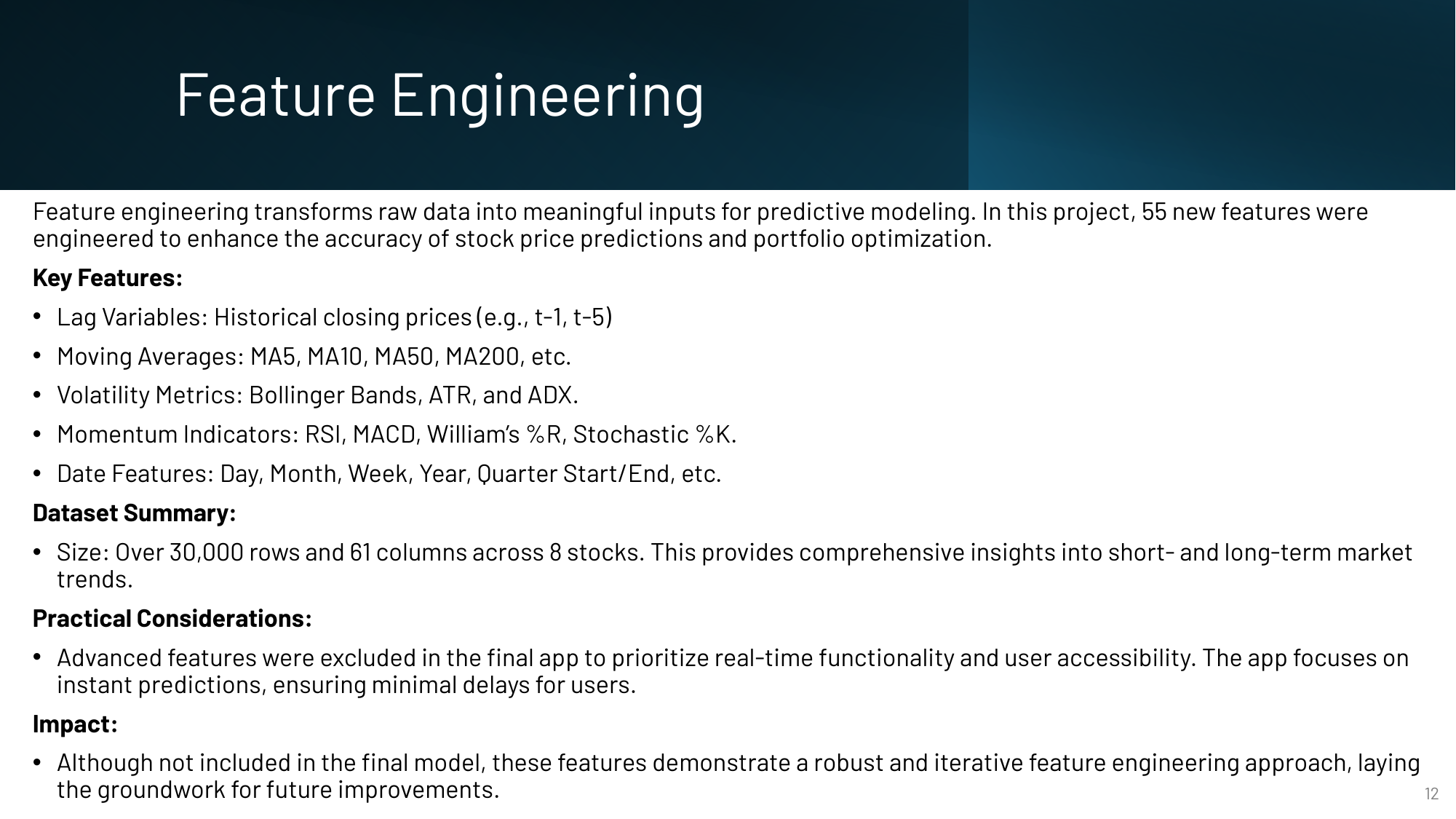

# Feature Engineering
Feature engineering transforms raw data into meaningful inputs for predictive modeling. In this project, 55 new features were engineered to enhance the accuracy of stock price predictions and portfolio optimization.
Key Features:
Lag Variables: Historical closing prices (e.g., t-1, t-5)
Moving Averages: MA5, MA10, MA50, MA200, etc.
Volatility Metrics: Bollinger Bands, ATR, and ADX.
Momentum Indicators: RSI, MACD, William’s %R, Stochastic %K.
Date Features: Day, Month, Week, Year, Quarter Start/End, etc.
Dataset Summary:
Size: Over 30,000 rows and 61 columns across 8 stocks. This provides comprehensive insights into short- and long-term market trends.
Practical Considerations:
Advanced features were excluded in the final app to prioritize real-time functionality and user accessibility. The app focuses on instant predictions, ensuring minimal delays for users.
Impact:
Although not included in the final model, these features demonstrate a robust and iterative feature engineering approach, laying the groundwork for future improvements.
12